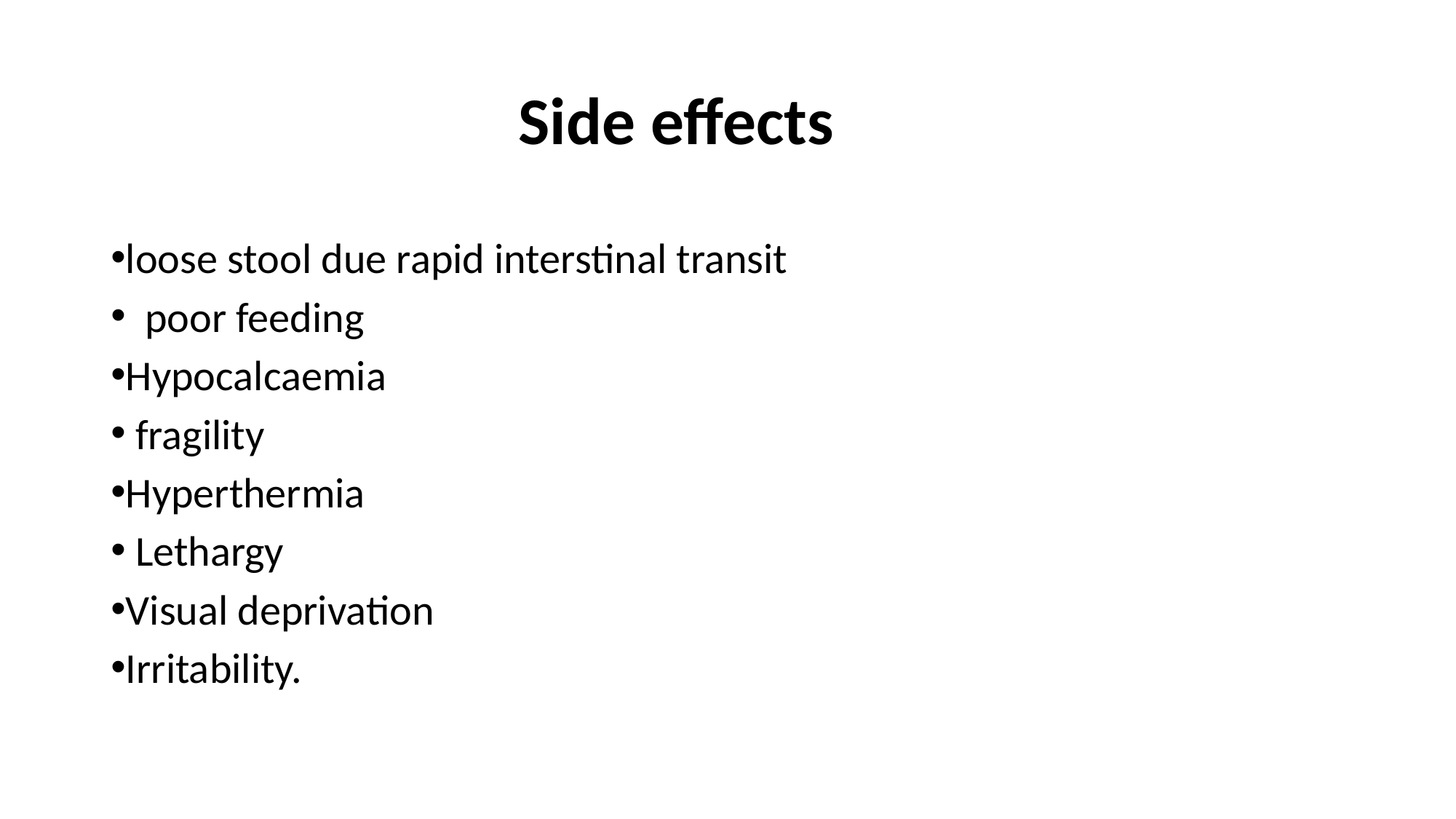

# Side effects
loose stool due rapid interstinal transit
  poor feeding
Hypocalcaemia
 fragility
Hyperthermia
 Lethargy
Visual deprivation
Irritability.